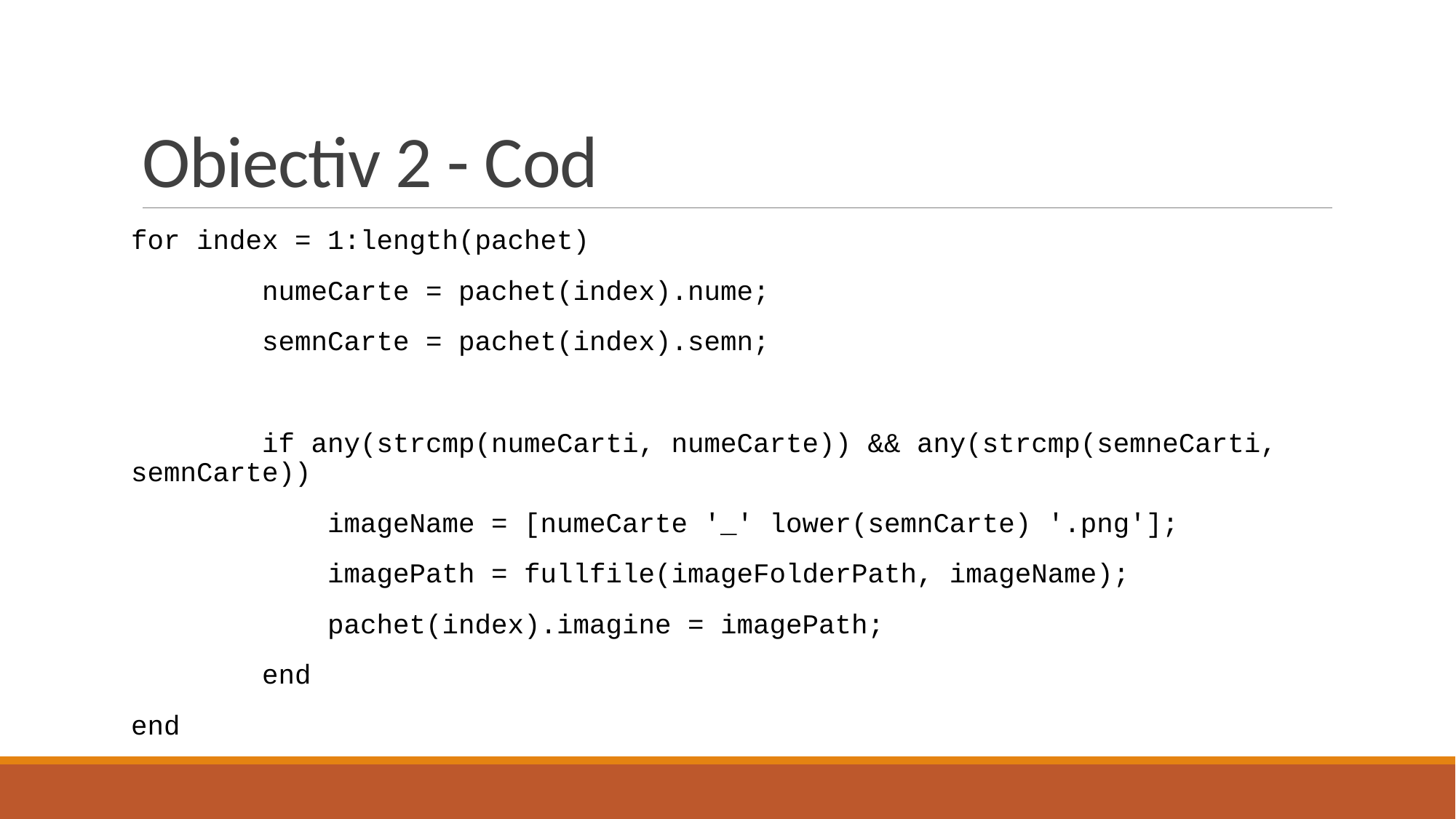

# Obiectiv 2 - Cod
for index = 1:length(pachet)
        numeCarte = pachet(index).nume;
        semnCarte = pachet(index).semn;

        if any(strcmp(numeCarti, numeCarte)) && any(strcmp(semneCarti, semnCarte))
            imageName = [numeCarte '_' lower(semnCarte) '.png'];
            imagePath = fullfile(imageFolderPath, imageName);
            pachet(index).imagine = imagePath;
        end
end